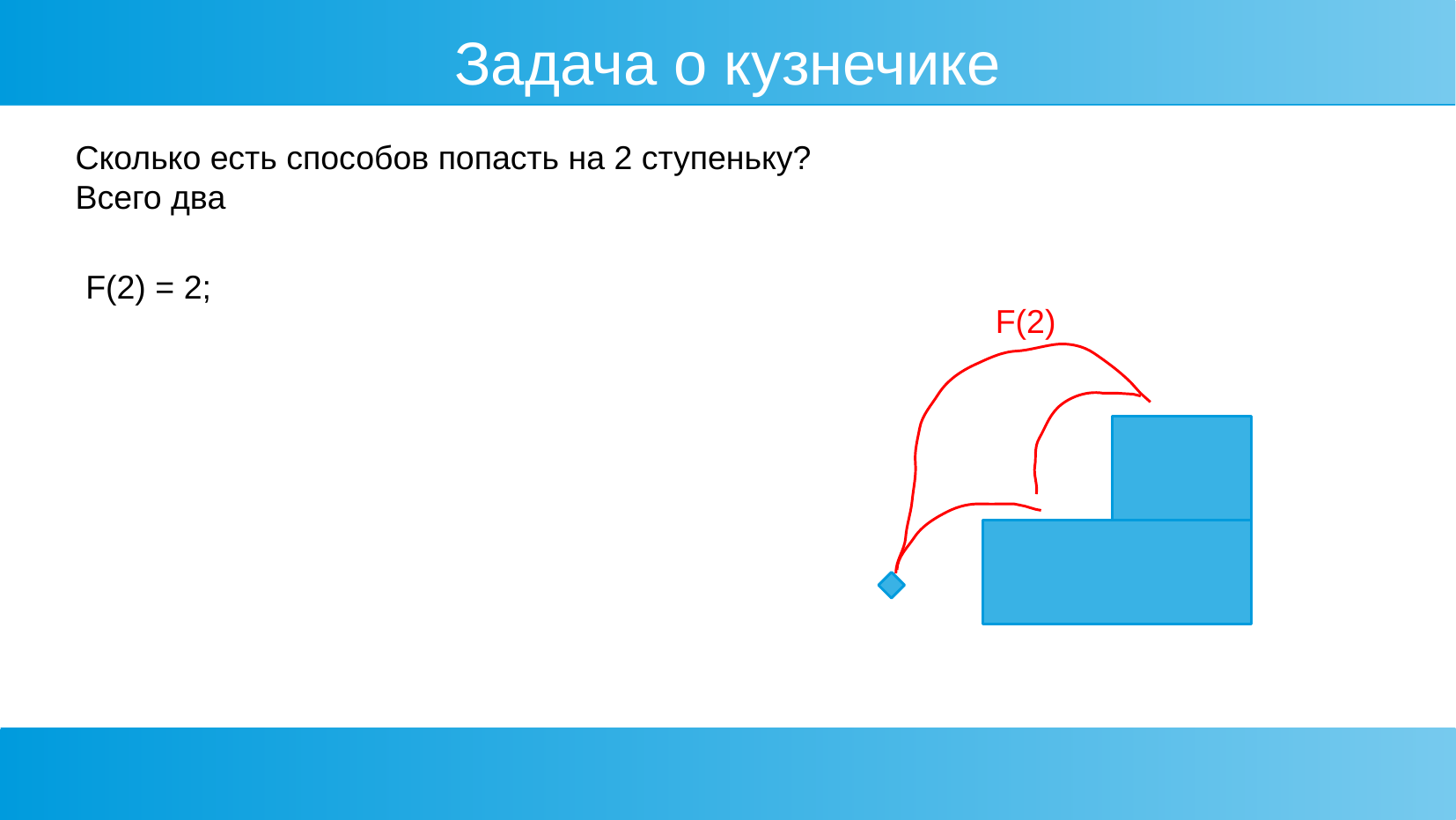

Задача о кузнечике
Сколько есть способов попасть на 2 ступеньку?
Всего два

F(2) = 2;

F(2)